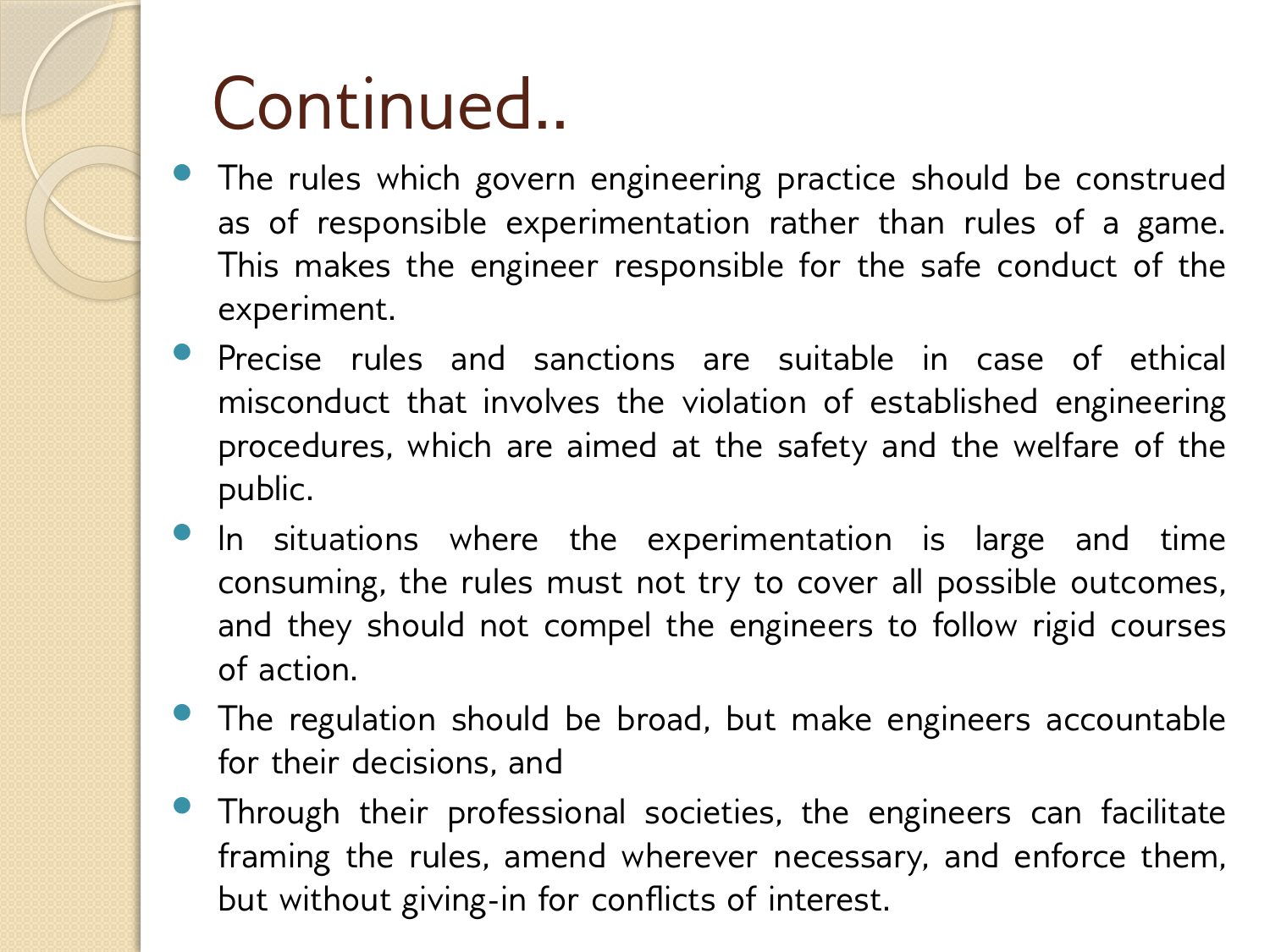

# Continued..
The rules which govern engineering practice should be construed as of responsible experimentation rather than rules of a game. This makes the engineer responsible for the safe conduct of the experiment.
Precise rules and sanctions are suitable in case of ethical misconduct that involves the violation of established engineering procedures, which are aimed at the safety and the welfare of the public.
In situations where the experimentation is large and time consuming, the rules must not try to cover all possible outcomes, and they should not compel the engineers to follow rigid courses of action.
The regulation should be broad, but make engineers accountable for their decisions, and
Through their professional societies, the engineers can facilitate framing the rules, amend wherever necessary, and enforce them, but without giving-in for conflicts of interest.